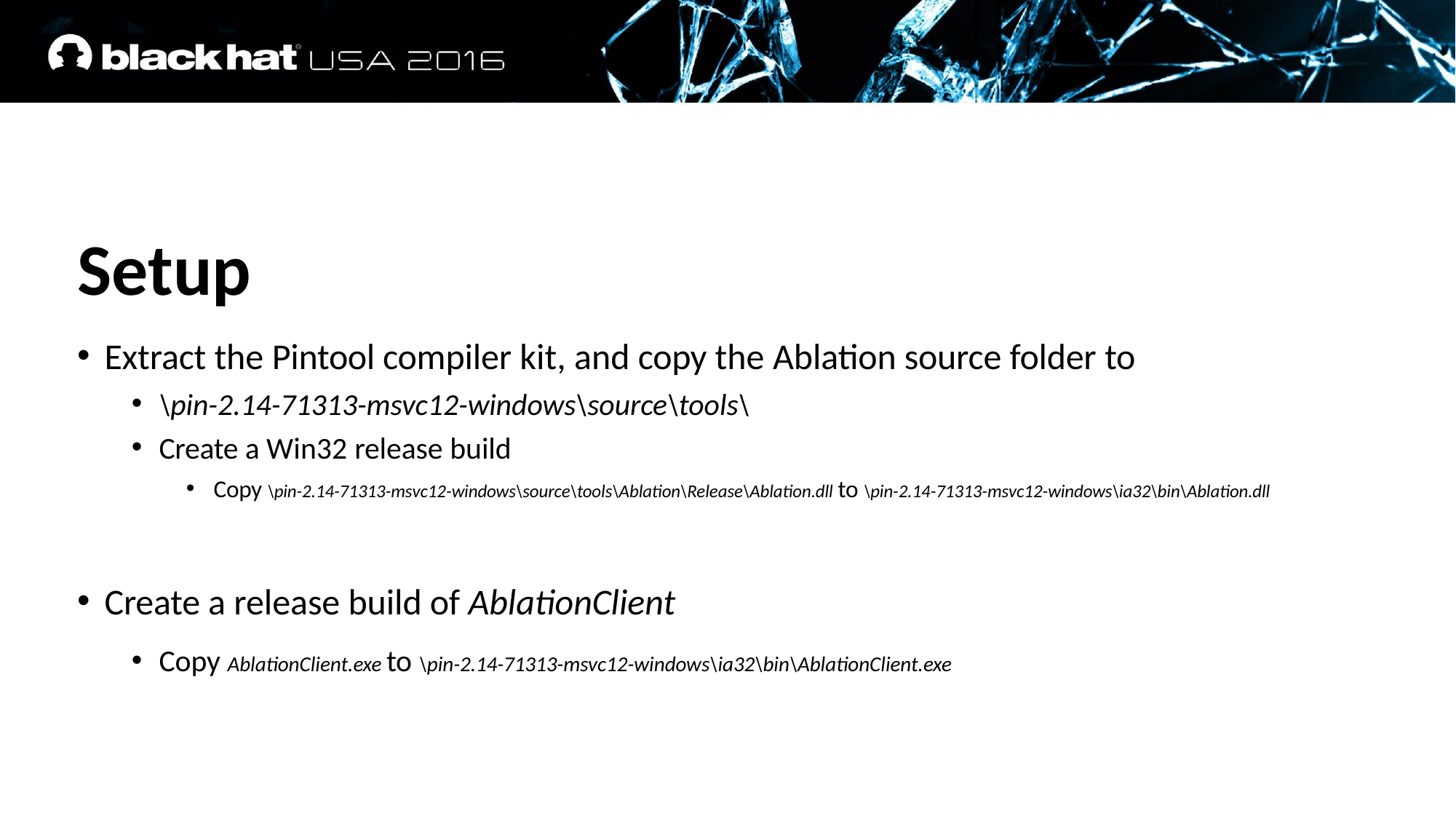

# Setup
Extract the Pintool compiler kit, and copy the Ablation source folder to
\pin-2.14-71313-msvc12-windows\source\tools\
Create a Win32 release build
Copy \pin-2.14-71313-msvc12-windows\source\tools\Ablation\Release\Ablation.dll to \pin-2.14-71313-msvc12-windows\ia32\bin\Ablation.dll

Create a release build of AblationClient
Copy AblationClient.exe to \pin-2.14-71313-msvc12-windows\ia32\bin\AblationClient.exe